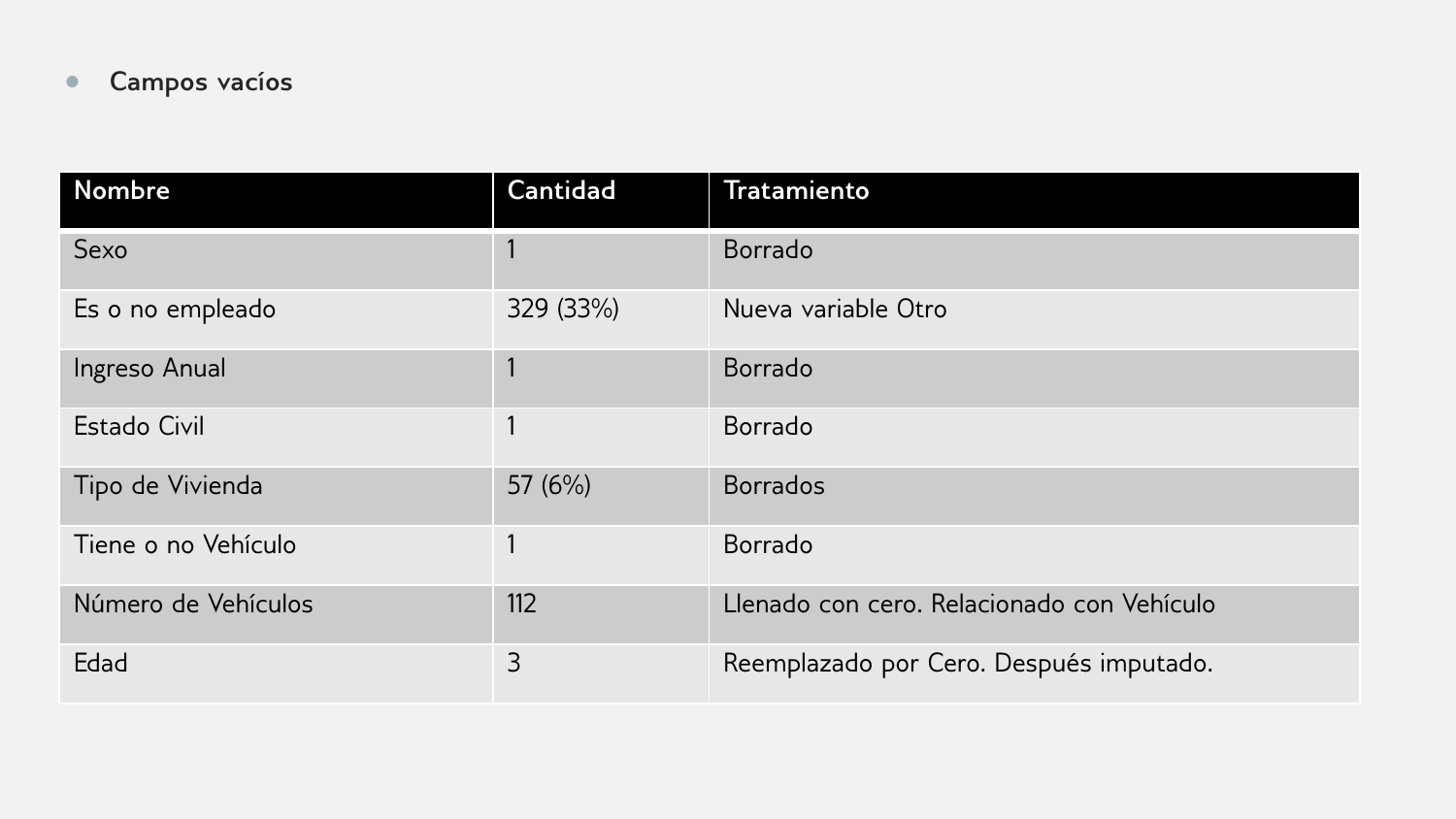

Campos vacíos

| Nombre | Cantidad | Tratamiento |
| --- | --- | --- |
| Sexo | 1 | Borrado |
| Es o no empleado | 329 (33%) | Nueva variable Otro |
| Ingreso Anual | 1 | Borrado |
| Estado Civil | 1 | Borrado |
| Tipo de Vivienda | 57 (6%) | Borrados |
| Tiene o no Vehículo | 1 | Borrado |
| Número de Vehículos | 112 | Llenado con cero. Relacionado con Vehículo |
| Edad | 3 | Reemplazado por Cero. Después imputado. |